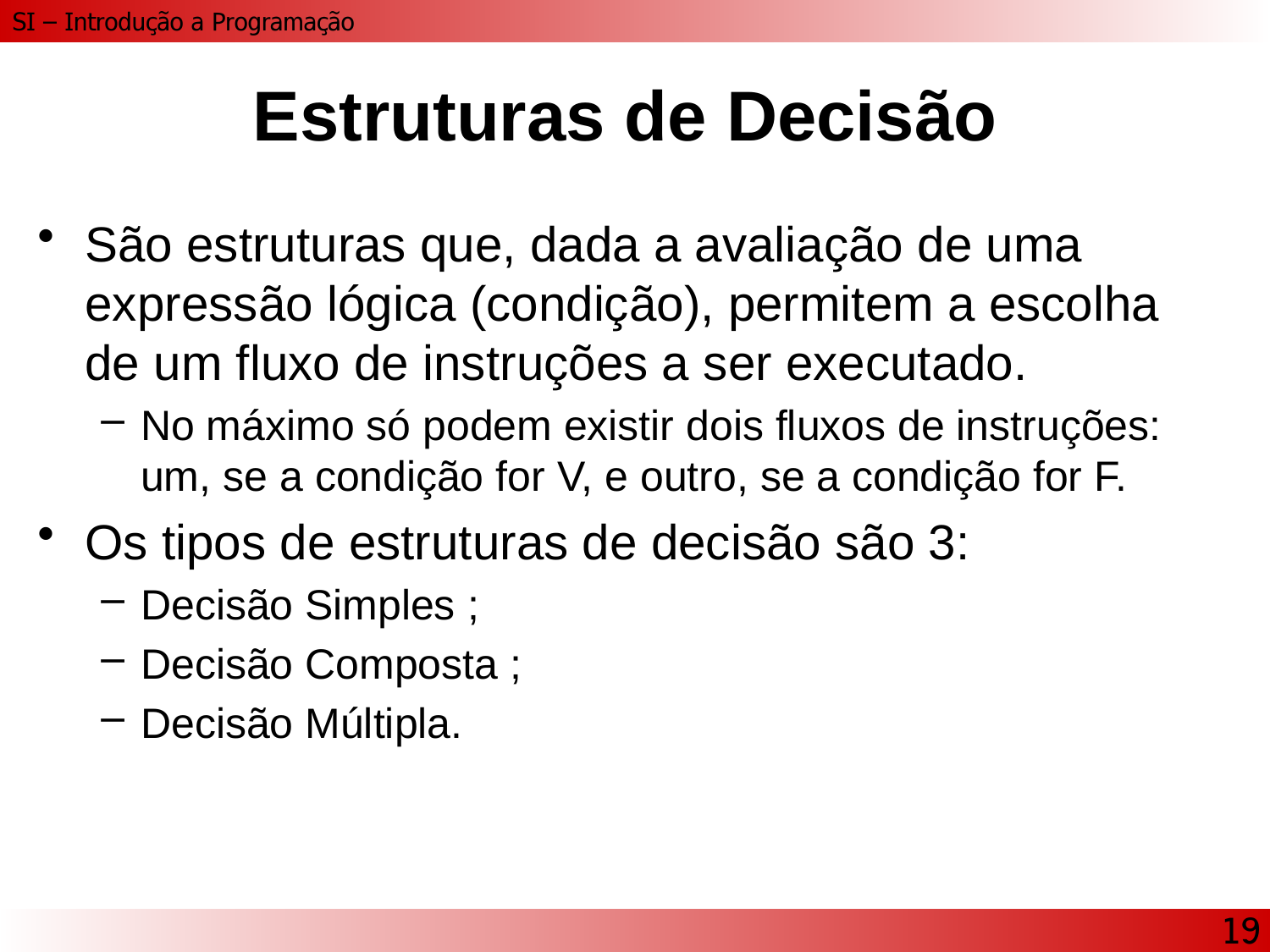

# Estruturas de Decisão
São estruturas que, dada a avaliação de uma expressão lógica (condição), permitem a escolha de um fluxo de instruções a ser executado.
No máximo só podem existir dois fluxos de instruções:
um, se a condição for V, e outro, se a condição for F.
Os tipos de estruturas de decisão são 3:
Decisão Simples ;
Decisão Composta ;
Decisão Múltipla.
19